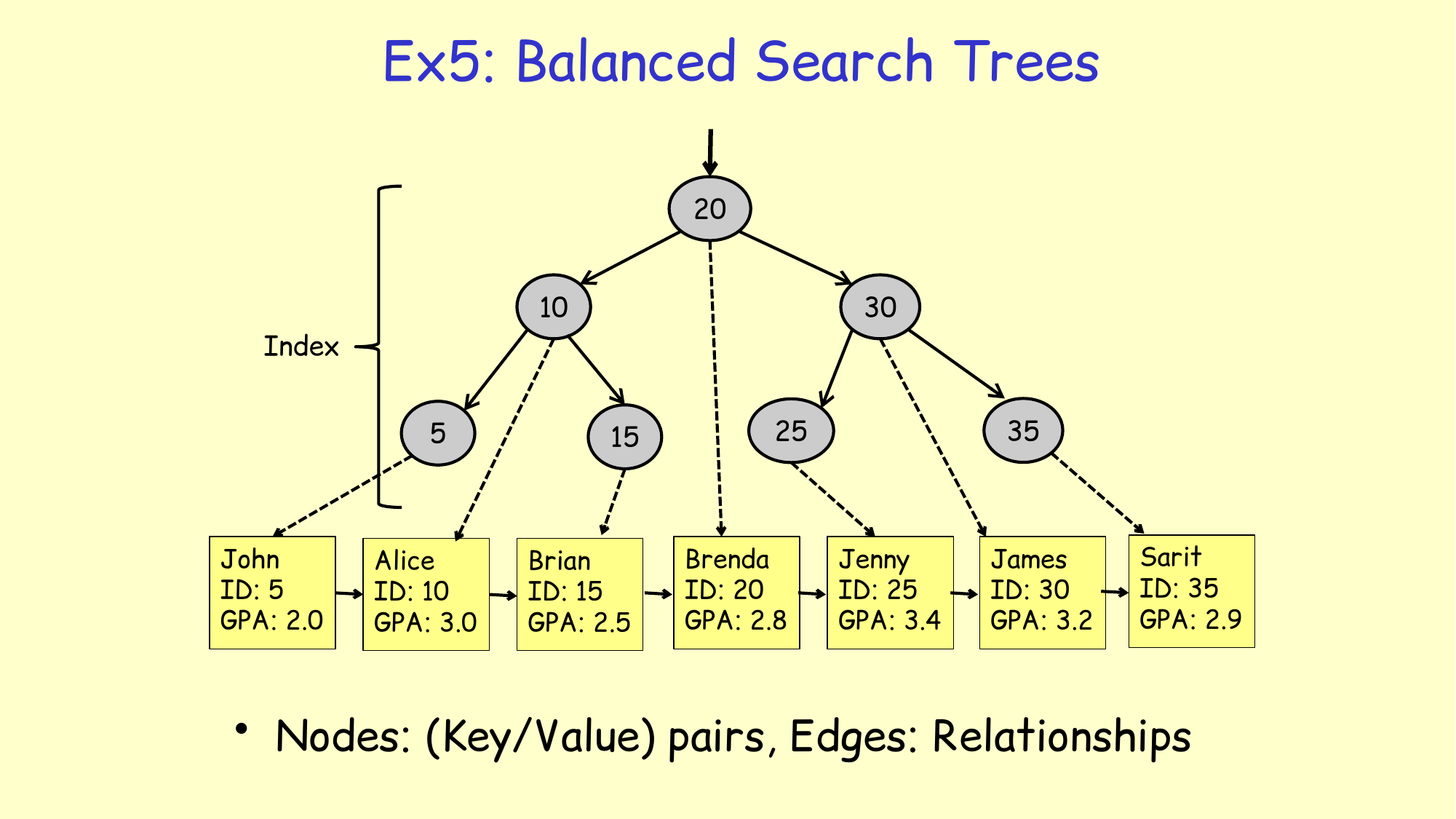

# Ex5: Balanced Search Trees
20

10
30
Index
35
25
5
15
Sarit
ID: 35
GPA: 2.9
John
ID: 5
GPA: 2.0
Brenda
ID: 20
GPA: 2.8
Jenny
ID: 25
GPA: 3.4
James
ID: 30
GPA: 3.2
Alice
ID: 10
GPA: 3.0
Brian
ID: 15
GPA: 2.5
Nodes: (Key/Value) pairs, Edges: Relationships